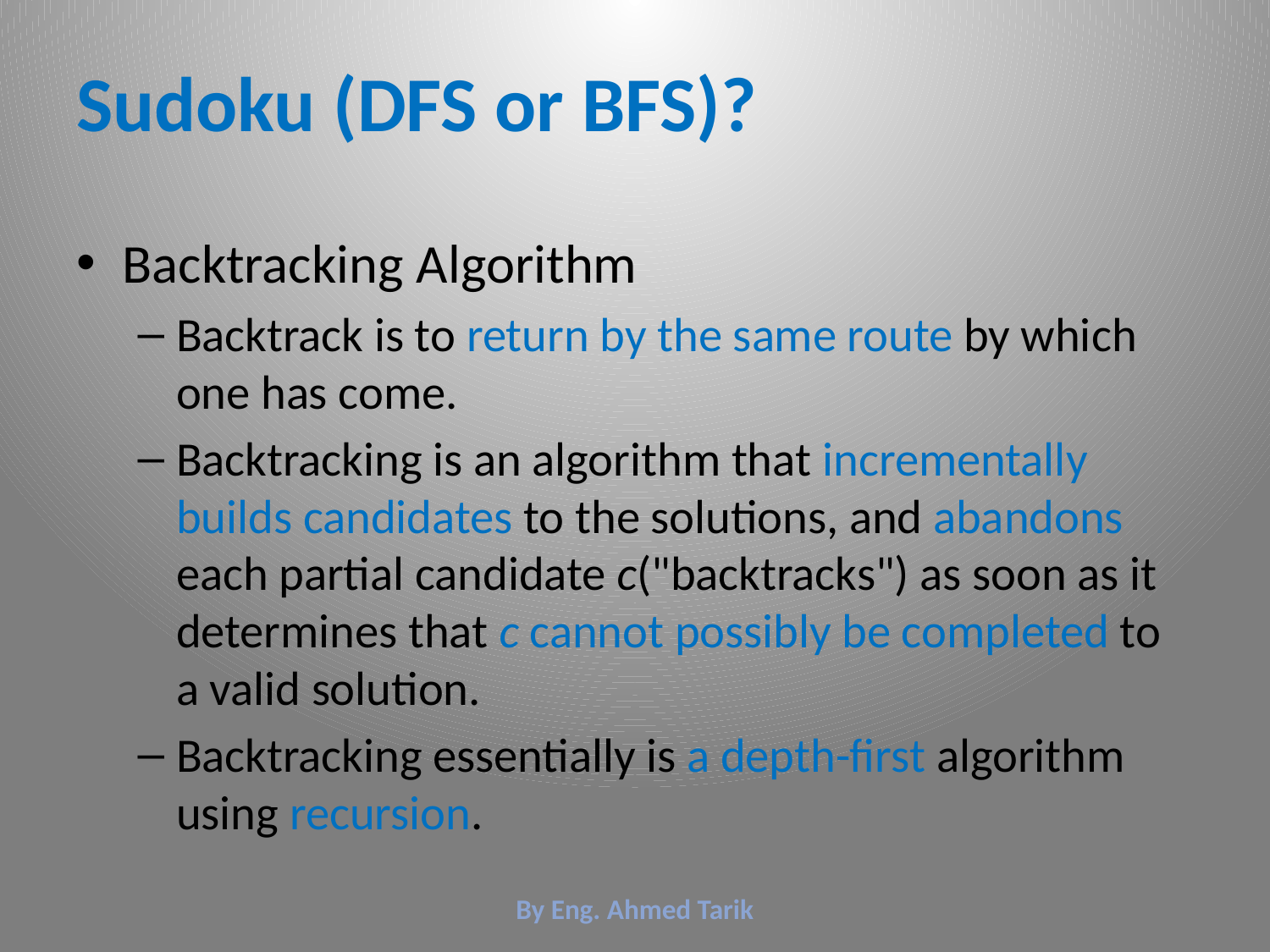

# Sudoku (DFS or BFS)?
Backtracking Algorithm
Backtrack is to return by the same route by which one has come.
Backtracking is an algorithm that incrementally builds candidates to the solutions, and abandons each partial candidate c("backtracks") as soon as it determines that c cannot possibly be completed to a valid solution.
Backtracking essentially is a depth-first algorithm using recursion.
By Eng. Ahmed Tarik